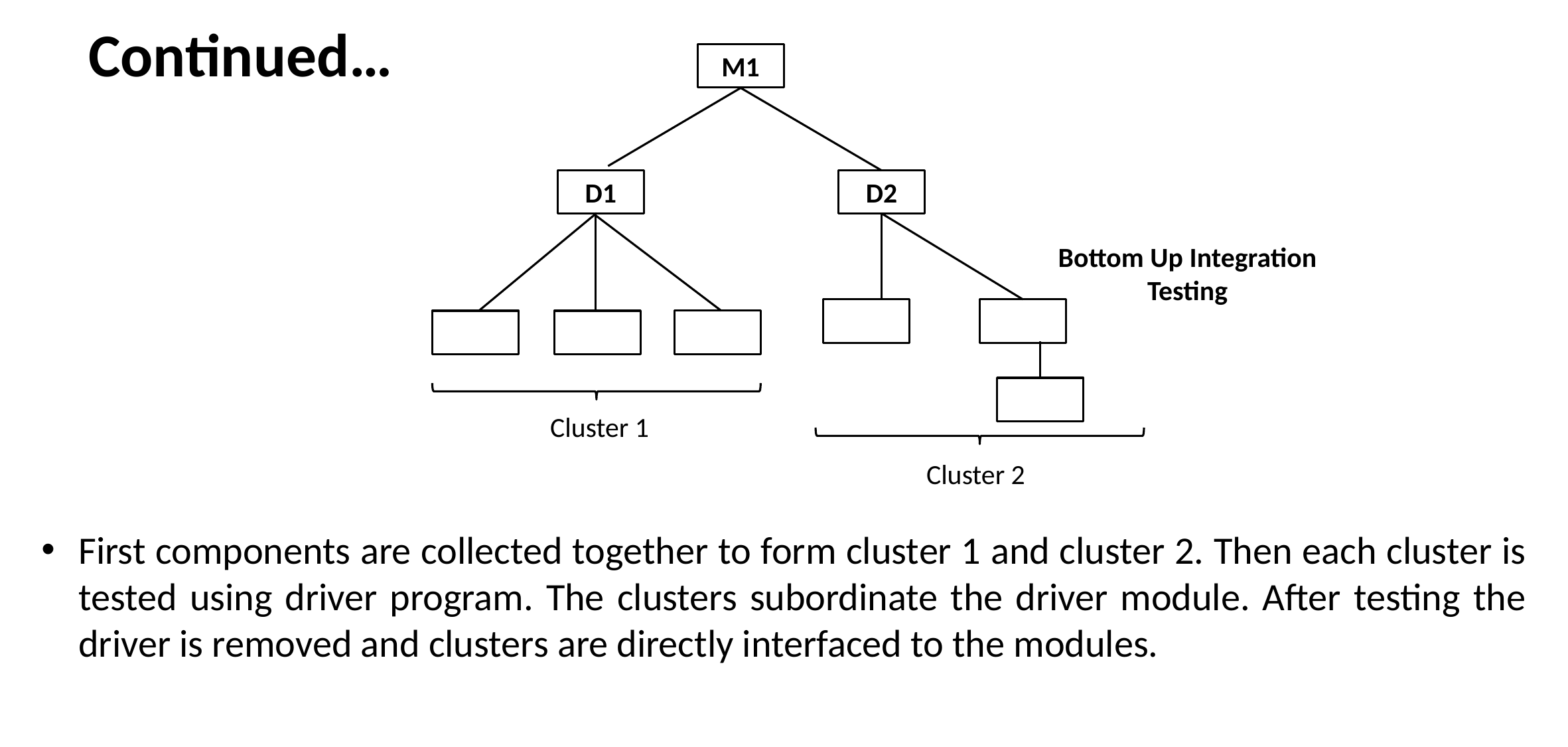

# Continued…
M1
D1
D2

Cluster 1
Cluster 2

First components are collected together to form cluster 1 and cluster 2. Then each cluster is tested using driver program. The clusters subordinate the driver module. After testing the driver is removed and clusters are directly interfaced to the modules.
Bottom Up Integration Testing